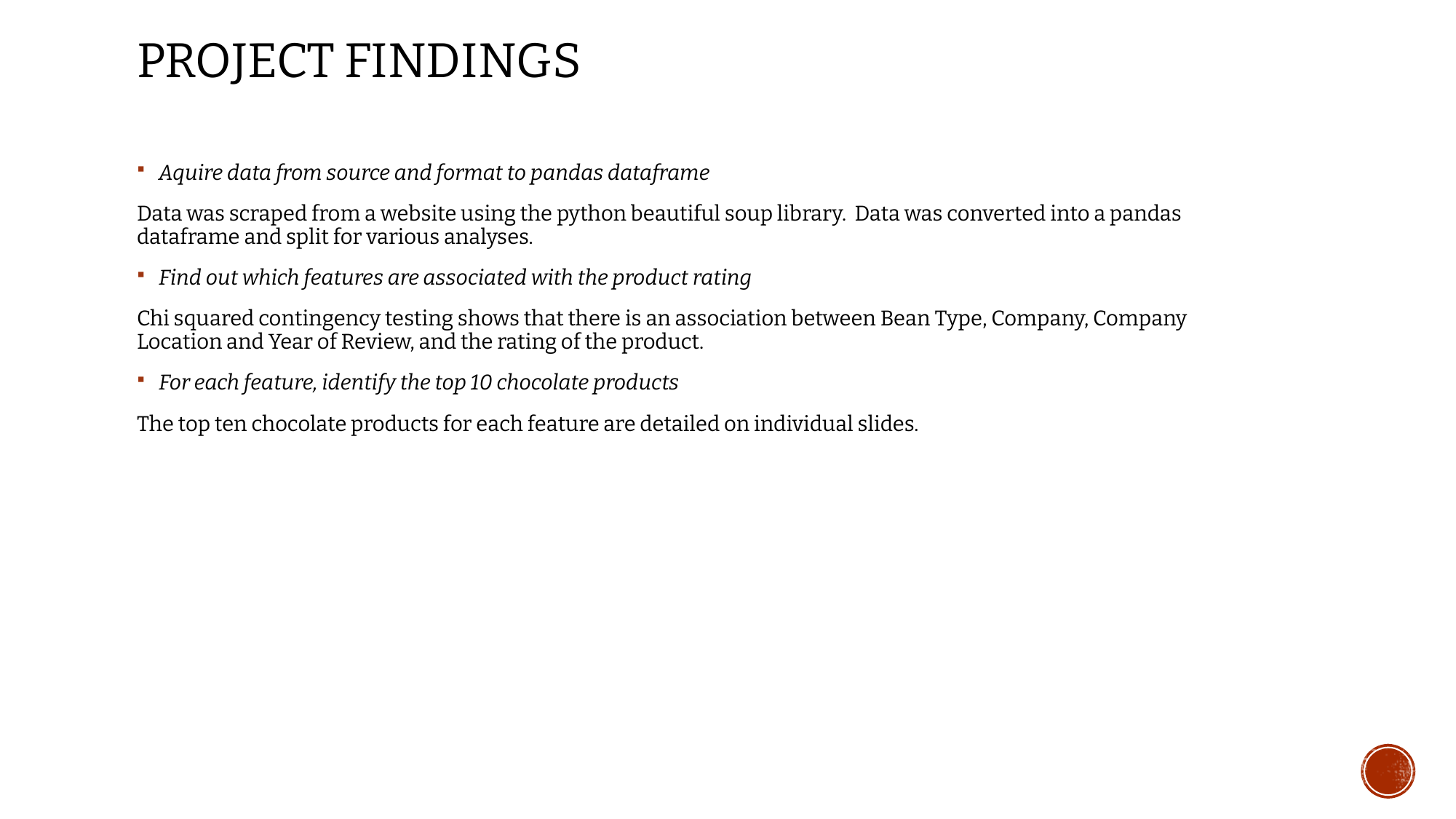

# Project Findings
Aquire data from source and format to pandas dataframe
Data was scraped from a website using the python beautiful soup library.  Data was converted into a pandas dataframe and split for various analyses.
Find out which features are associated with the product rating
Chi squared contingency testing shows that there is an association between Bean Type, Company, Company Location and Year of Review, and the rating of the product.
For each feature, identify the top 10 chocolate products
The top ten chocolate products for each feature are detailed on individual slides.